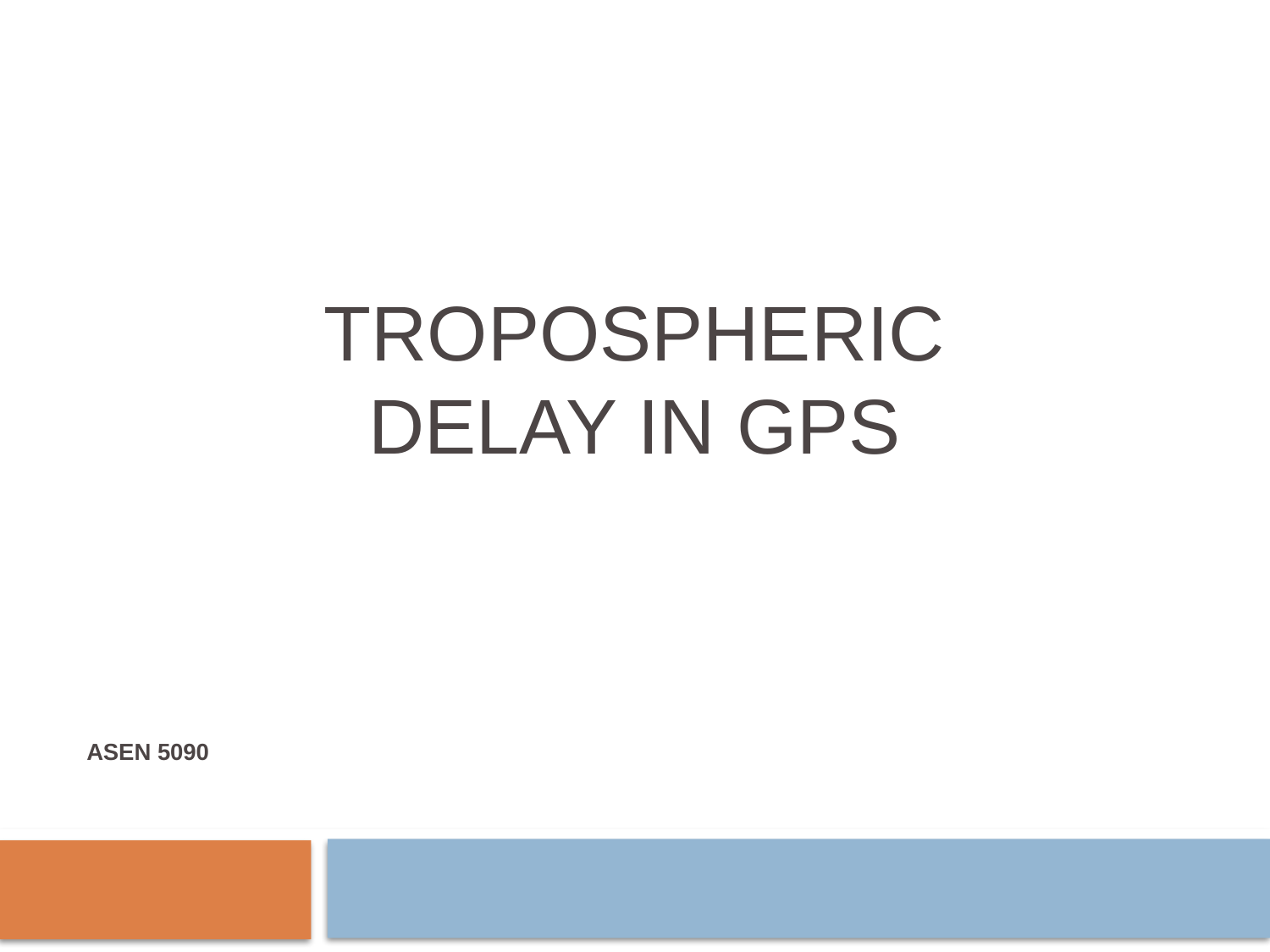

# Tropospheric delay in GPS

ASEN 5090